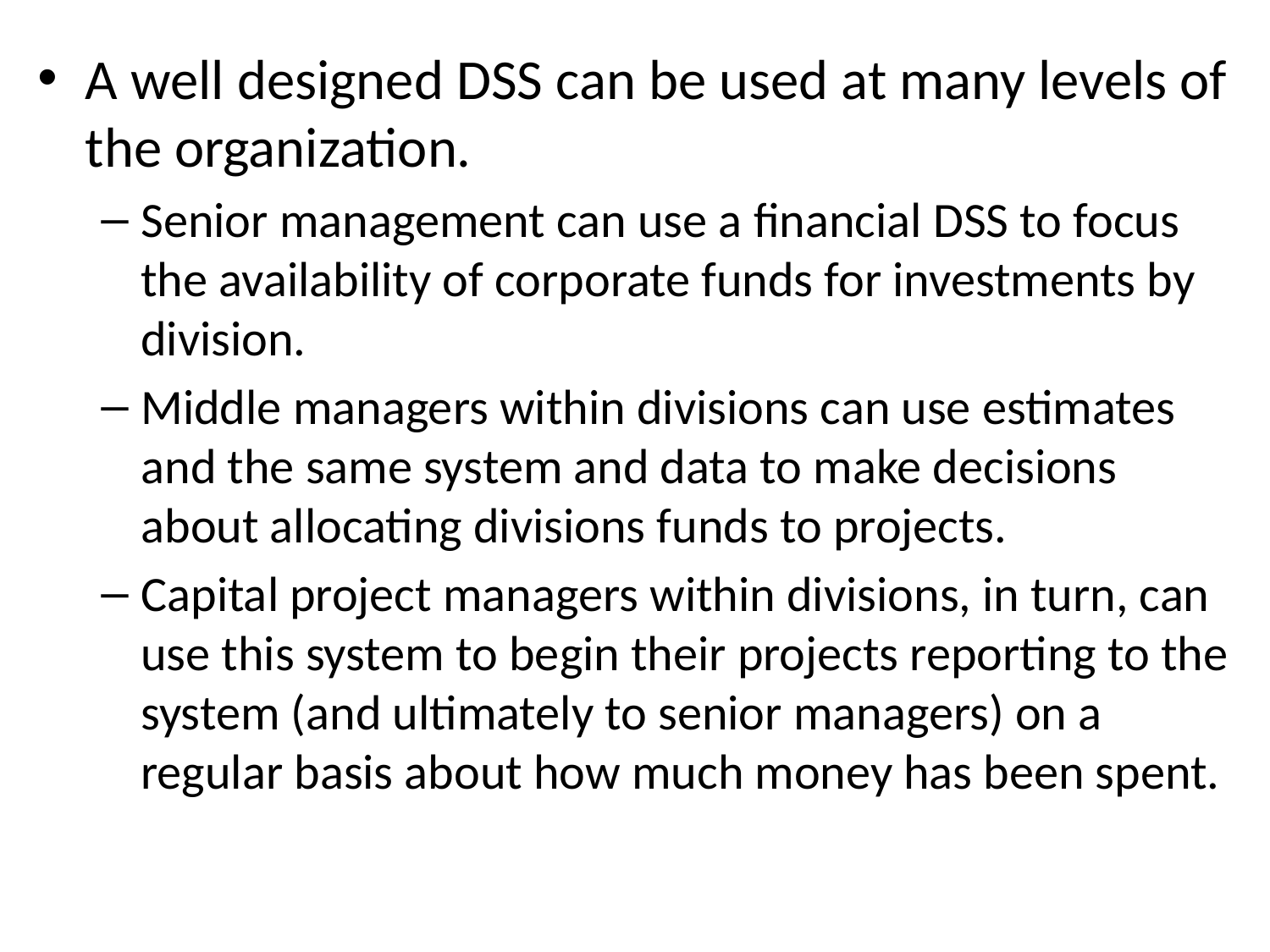

A well designed DSS can be used at many levels of the organization.
Senior management can use a financial DSS to focus the availability of corporate funds for investments by division.
Middle managers within divisions can use estimates and the same system and data to make decisions about allocating divisions funds to projects.
Capital project managers within divisions, in turn, can use this system to begin their projects reporting to the system (and ultimately to senior managers) on a regular basis about how much money has been spent.